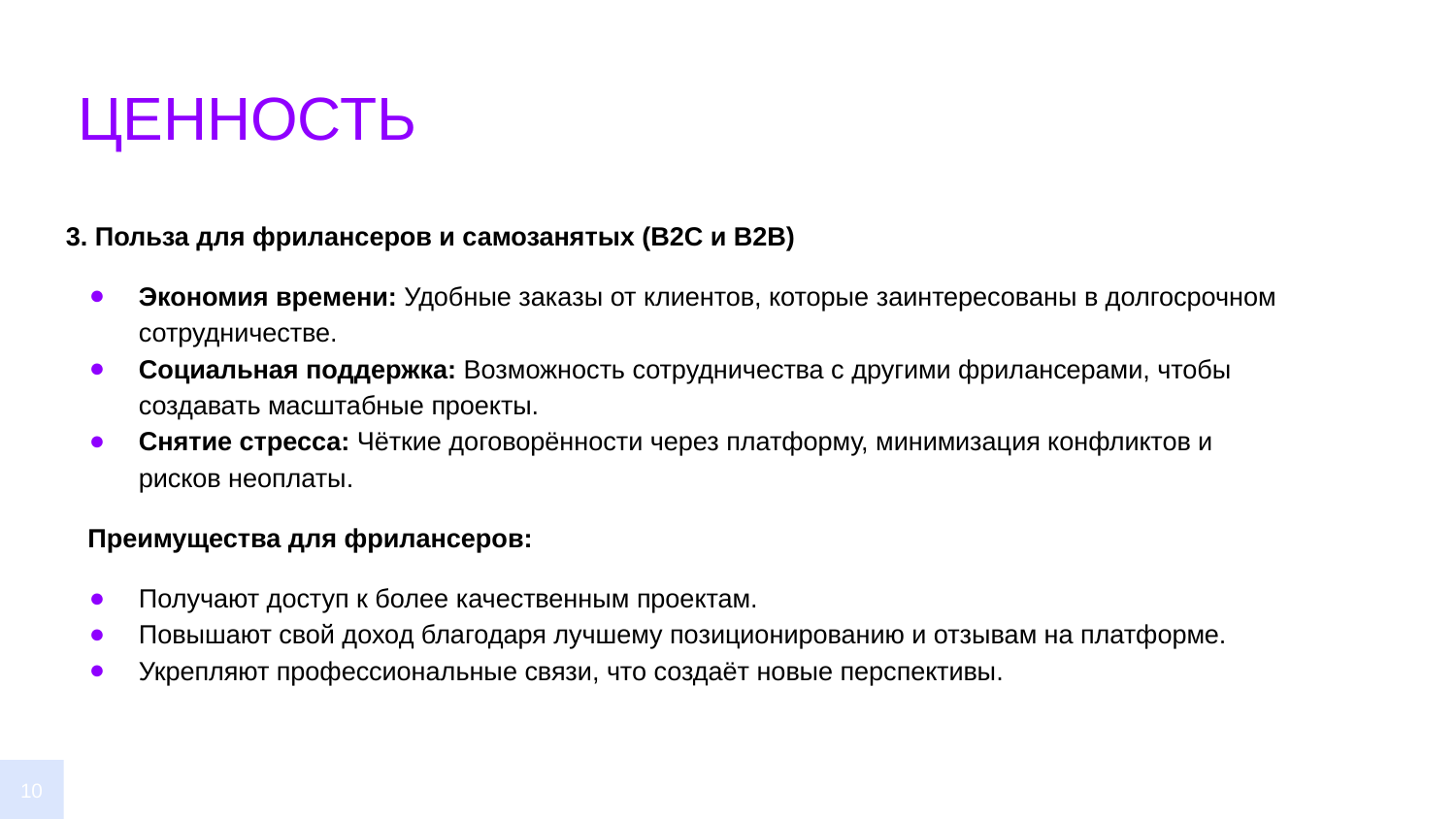

# ЦЕННОСТЬ
3. Польза для фрилансеров и самозанятых (B2C и B2B)
Экономия времени: Удобные заказы от клиентов, которые заинтересованы в долгосрочном сотрудничестве.
Социальная поддержка: Возможность сотрудничества с другими фрилансерами, чтобы создавать масштабные проекты.
Снятие стресса: Чёткие договорённости через платформу, минимизация конфликтов и рисков неоплаты.
   Преимущества для фрилансеров:
Получают доступ к более качественным проектам.
Повышают свой доход благодаря лучшему позиционированию и отзывам на платформе.
Укрепляют профессиональные связи, что создаёт новые перспективы.

10